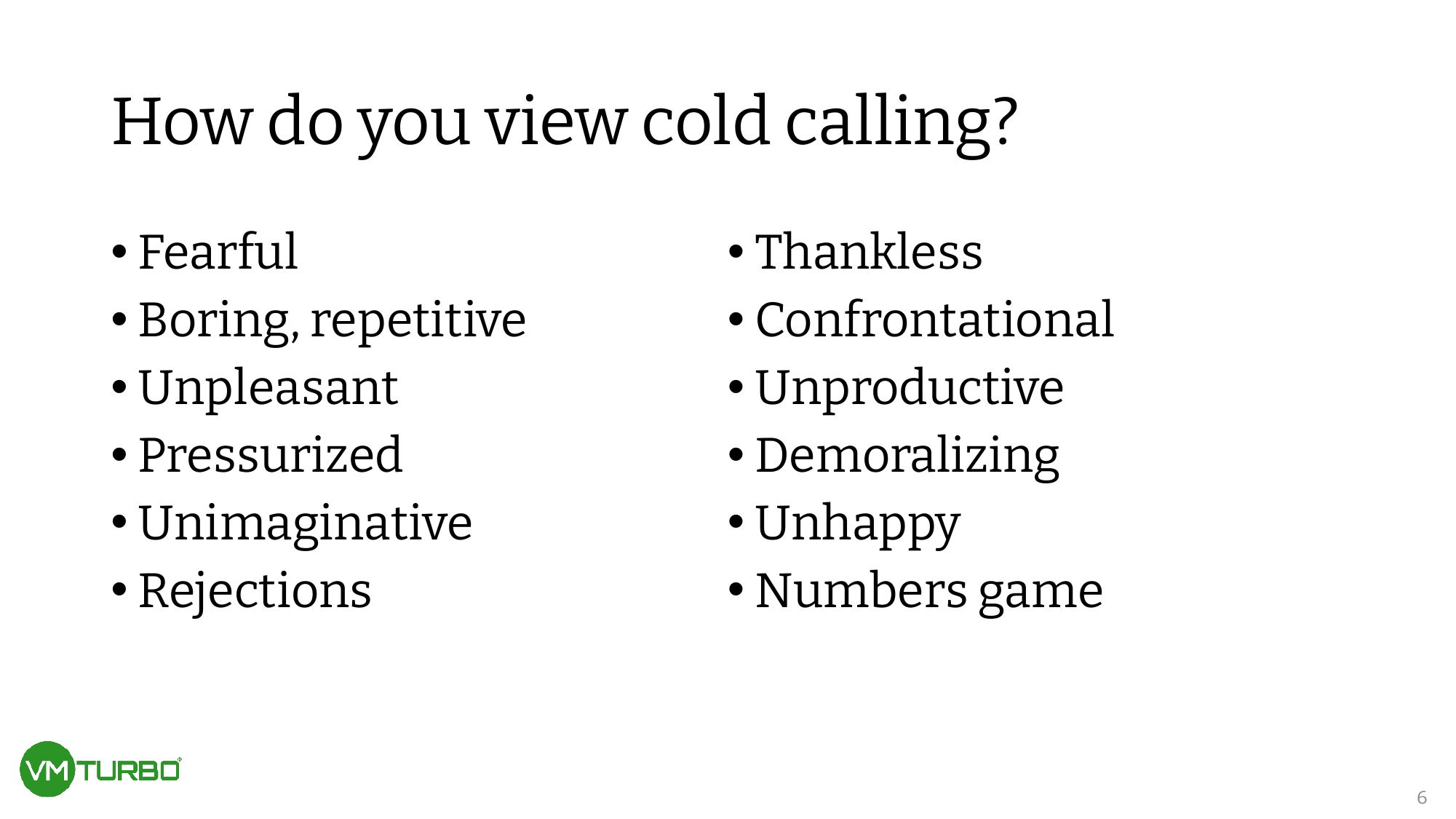

# How do you view cold calling?
Fearful
Boring, repetitive
Unpleasant
Pressurized
Unimaginative
Rejections

Thankless
Confrontational
Unproductive
Demoralizing
Unhappy
Numbers game

6